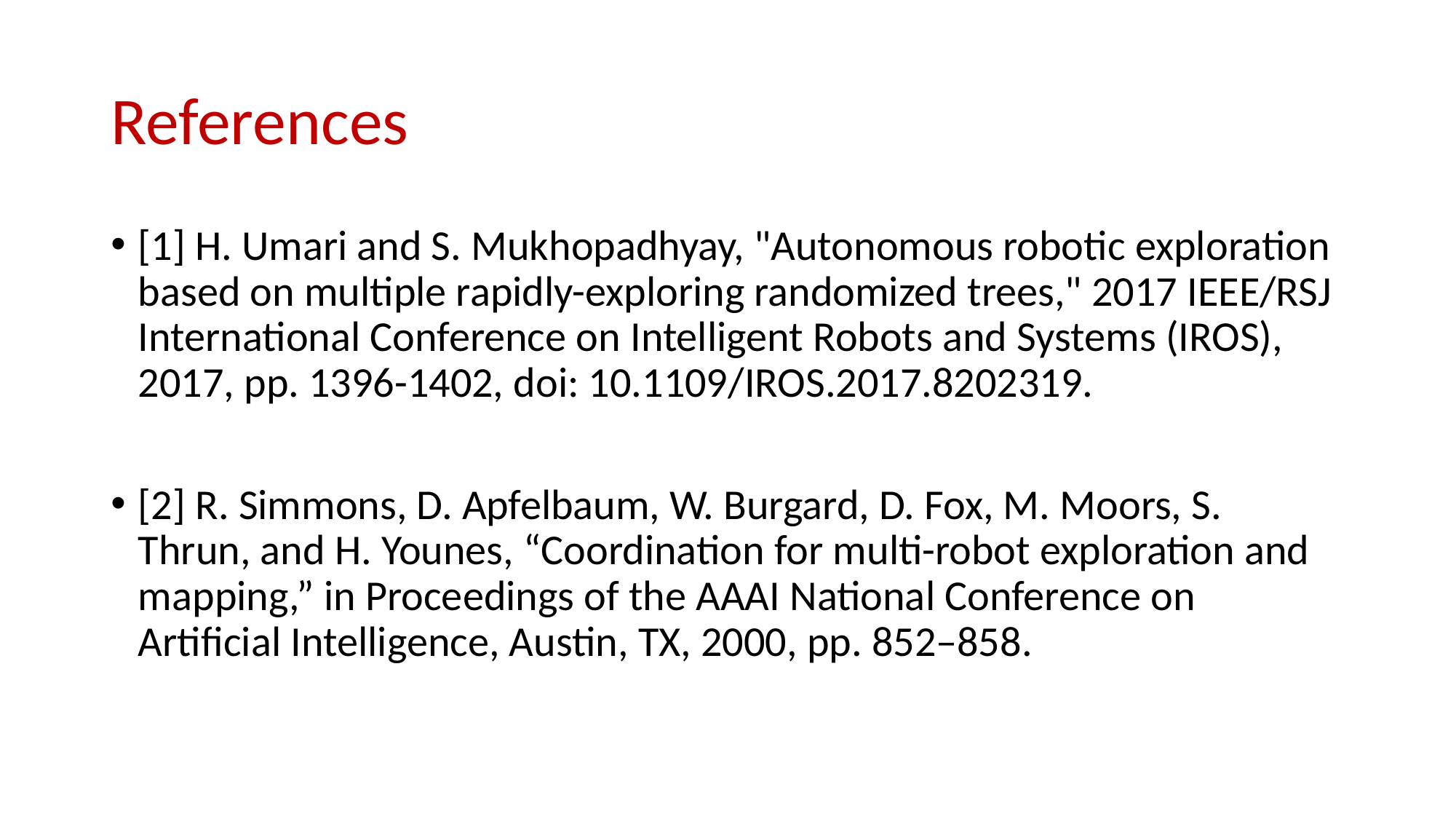

# References
[1] H. Umari and S. Mukhopadhyay, "Autonomous robotic exploration based on multiple rapidly-exploring randomized trees," 2017 IEEE/RSJ International Conference on Intelligent Robots and Systems (IROS), 2017, pp. 1396-1402, doi: 10.1109/IROS.2017.8202319.

[2] R. Simmons, D. Apfelbaum, W. Burgard, D. Fox, M. Moors, S. Thrun, and H. Younes, “Coordination for multi-robot exploration and mapping,” in Proceedings of the AAAI National Conference on Artificial Intelligence, Austin, TX, 2000, pp. 852–858.